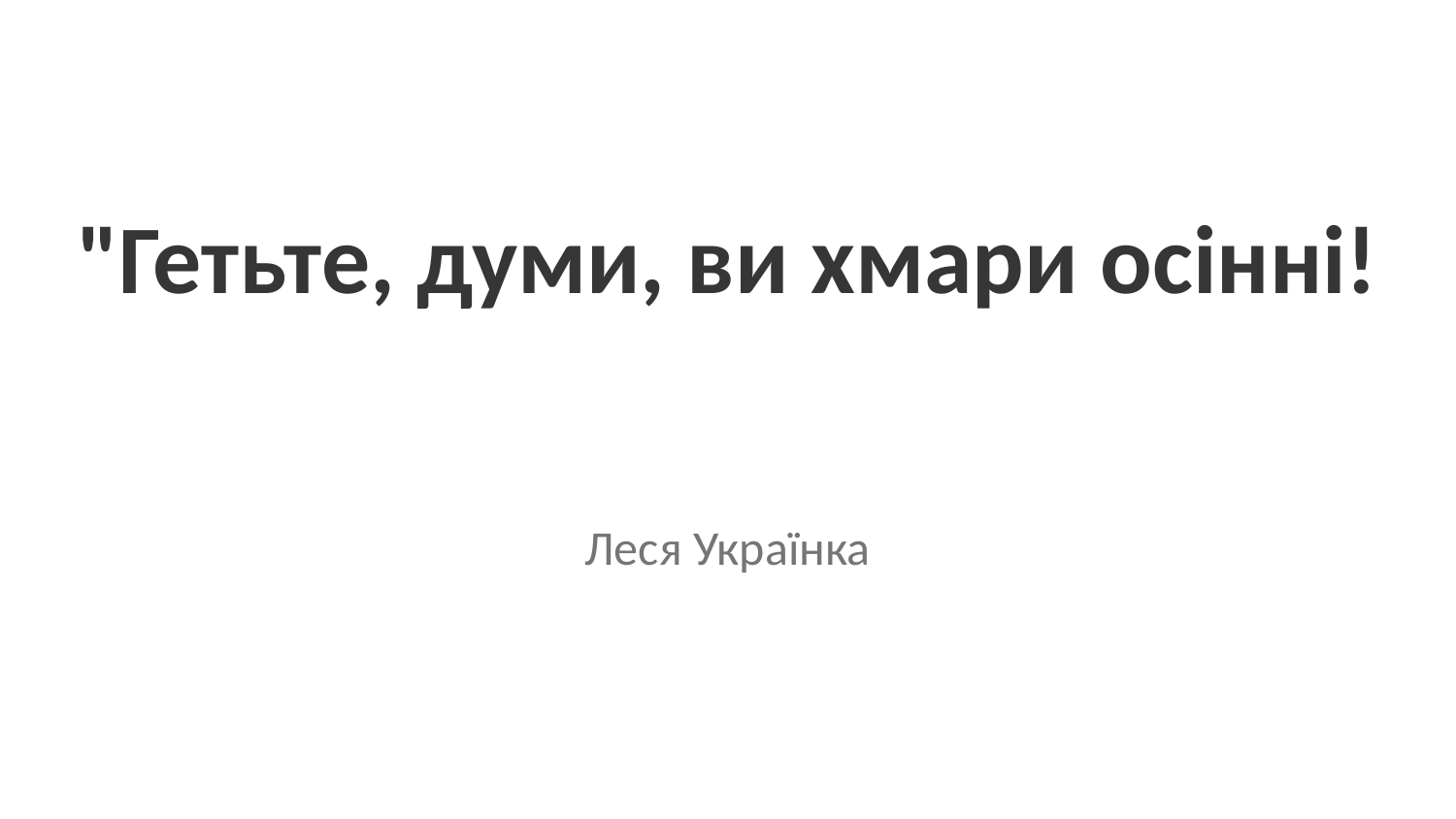

"Гетьте, думи, ви хмари осінні!
Леся Українка